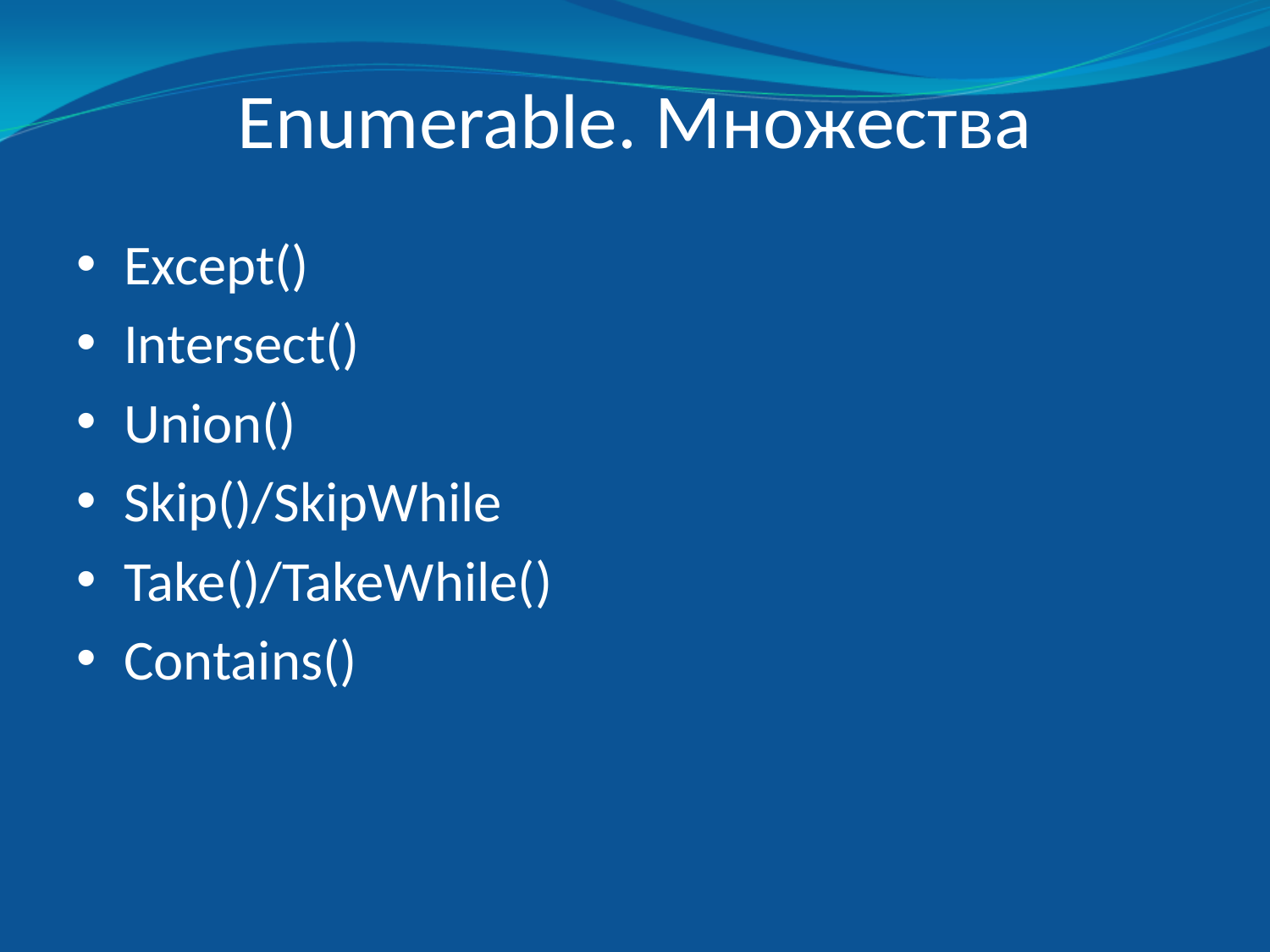

# Enumerable. Множества
Except()
Intersect()
Union()
Skip()/SkipWhile
Take()/TakeWhile()
Contains()